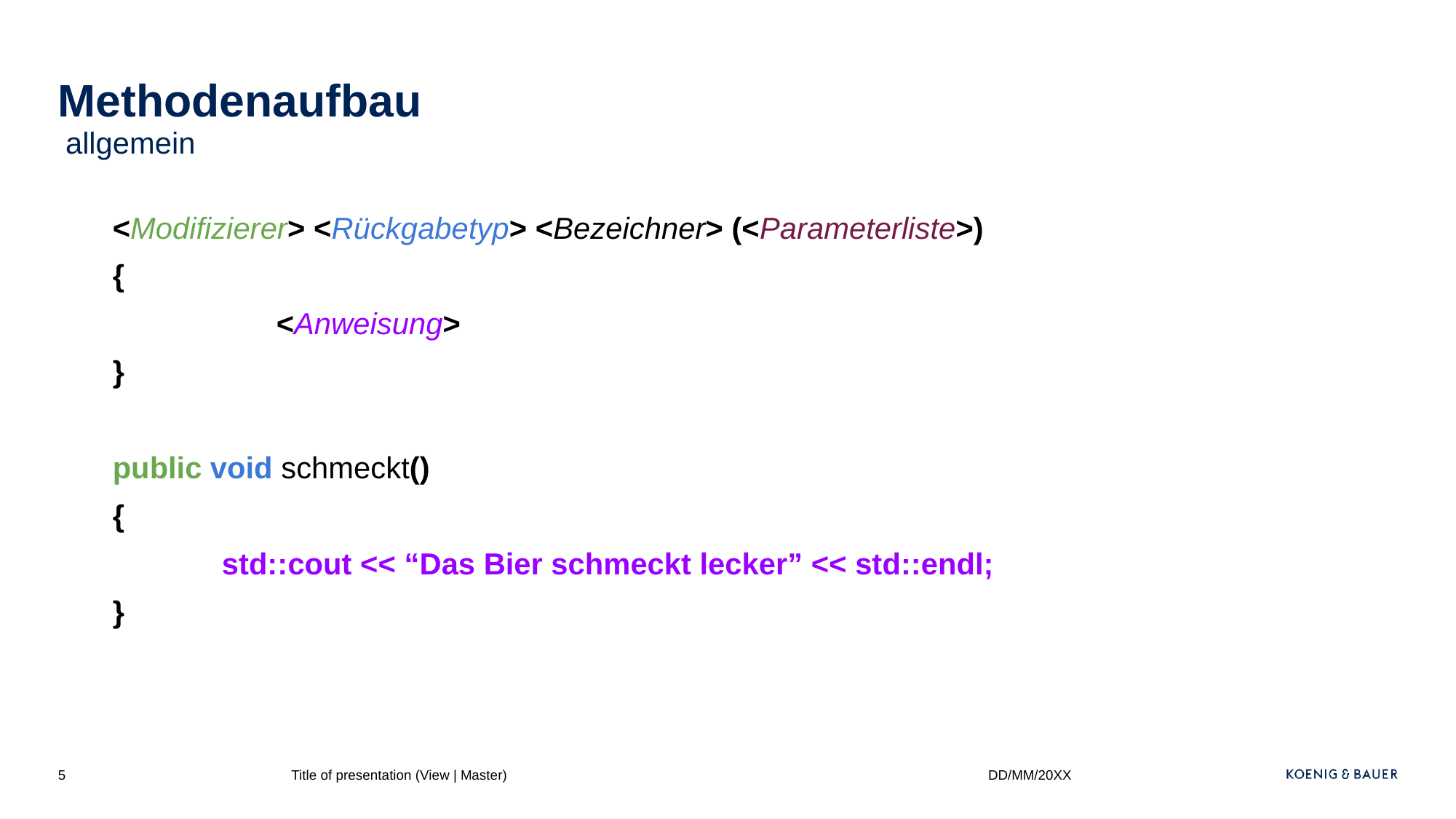

# Methodenaufbau
allgemein
<Modifizierer> <Rückgabetyp> <Bezeichner> (<Parameterliste>)
{
		<Anweisung>
}

public void schmeckt()
{
	std::cout << “Das Bier schmeckt lecker” << std::endl;
}
5